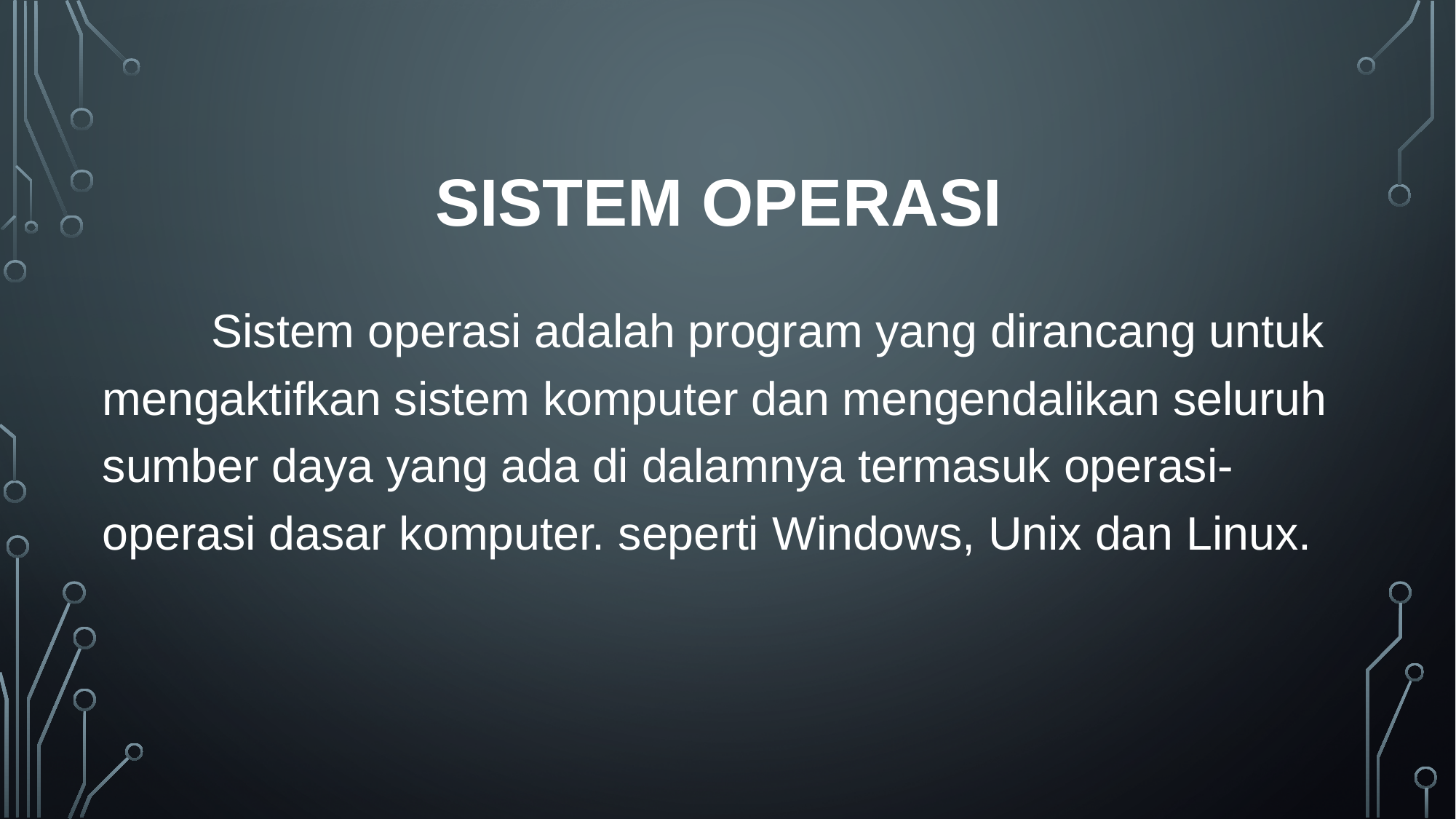

# Sistem Operasi
	Sistem operasi adalah program yang dirancang untuk mengaktifkan sistem komputer dan mengendalikan seluruh sumber daya yang ada di dalamnya termasuk operasi- operasi dasar komputer. seperti Windows, Unix dan Linux.